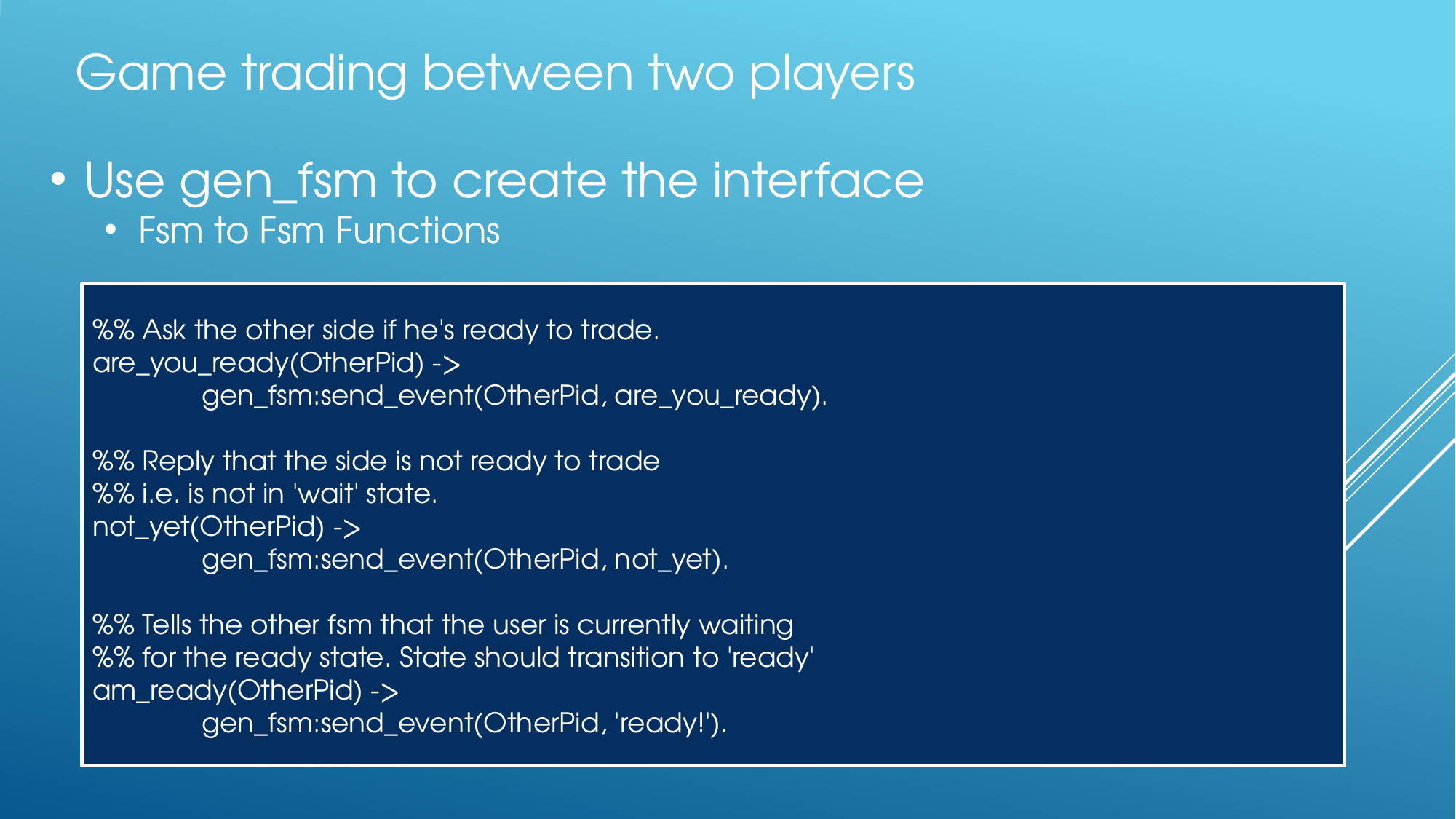

Game trading between two players
Use gen_fsm to create the interface
Fsm to Fsm Functions

%% Ask the other side if he's ready to trade.
are_you_ready(OtherPid) ->
	gen_fsm:send_event(OtherPid, are_you_ready).

%% Reply that the side is not ready to trade
%% i.e. is not in 'wait' state.
not_yet(OtherPid) ->
	gen_fsm:send_event(OtherPid, not_yet).

%% Tells the other fsm that the user is currently waiting
%% for the ready state. State should transition to 'ready'
am_ready(OtherPid) ->
	gen_fsm:send_event(OtherPid, 'ready!').